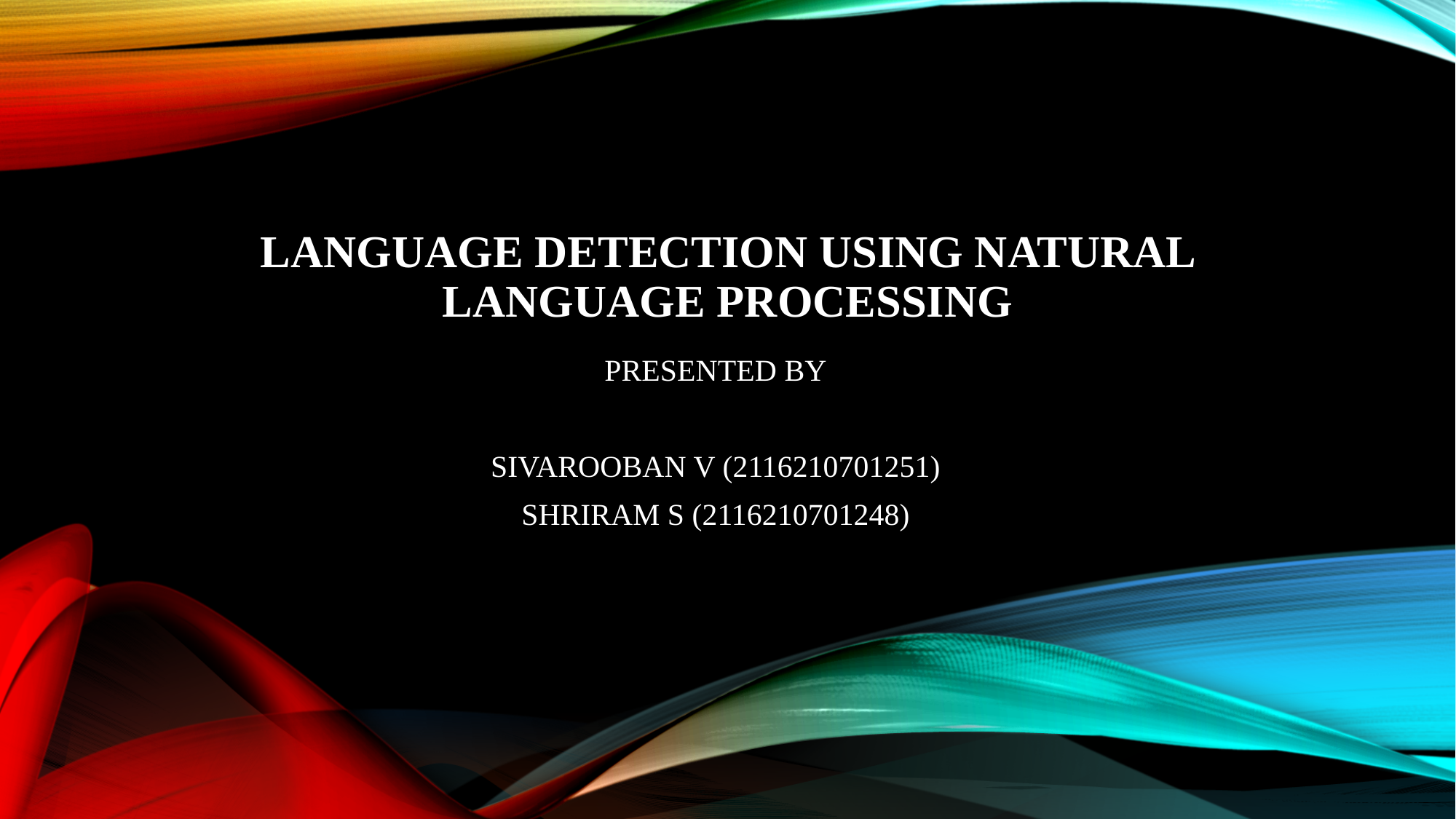

# LANGUAGE DETECTION USING NATURAL LANGUAGE PROCESSING
PRESENTED BY

SIVAROOBAN V (2116210701251)
SHRIRAM S (2116210701248)